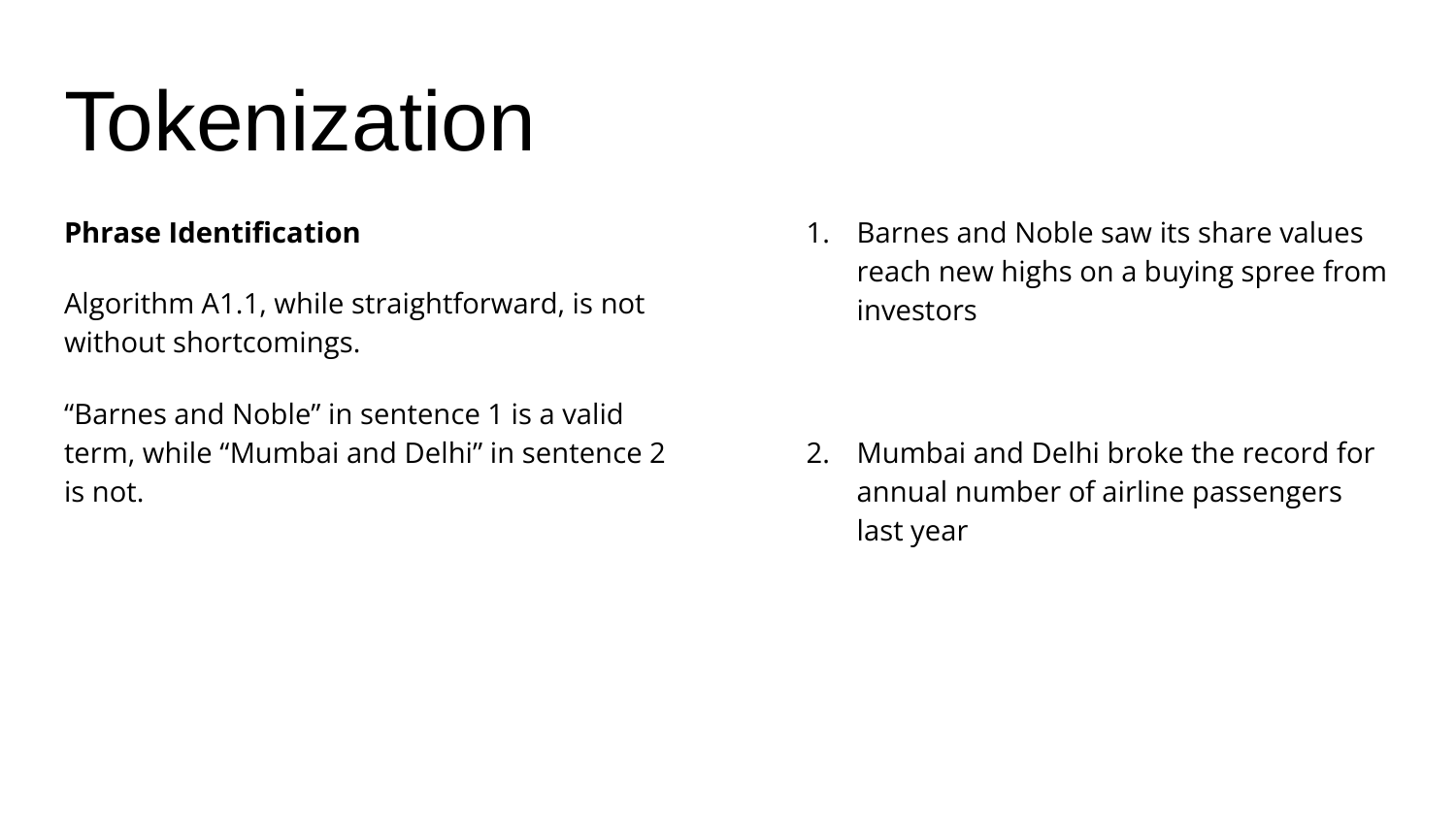

# Tokenization
Phrase Identification
Algorithm A1.1, while straightforward, is not without shortcomings.
“Barnes and Noble” in sentence 1 is a valid term, while “Mumbai and Delhi” in sentence 2 is not.
Barnes and Noble saw its share values reach new highs on a buying spree from investors

Mumbai and Delhi broke the record for annual number of airline passengers last year